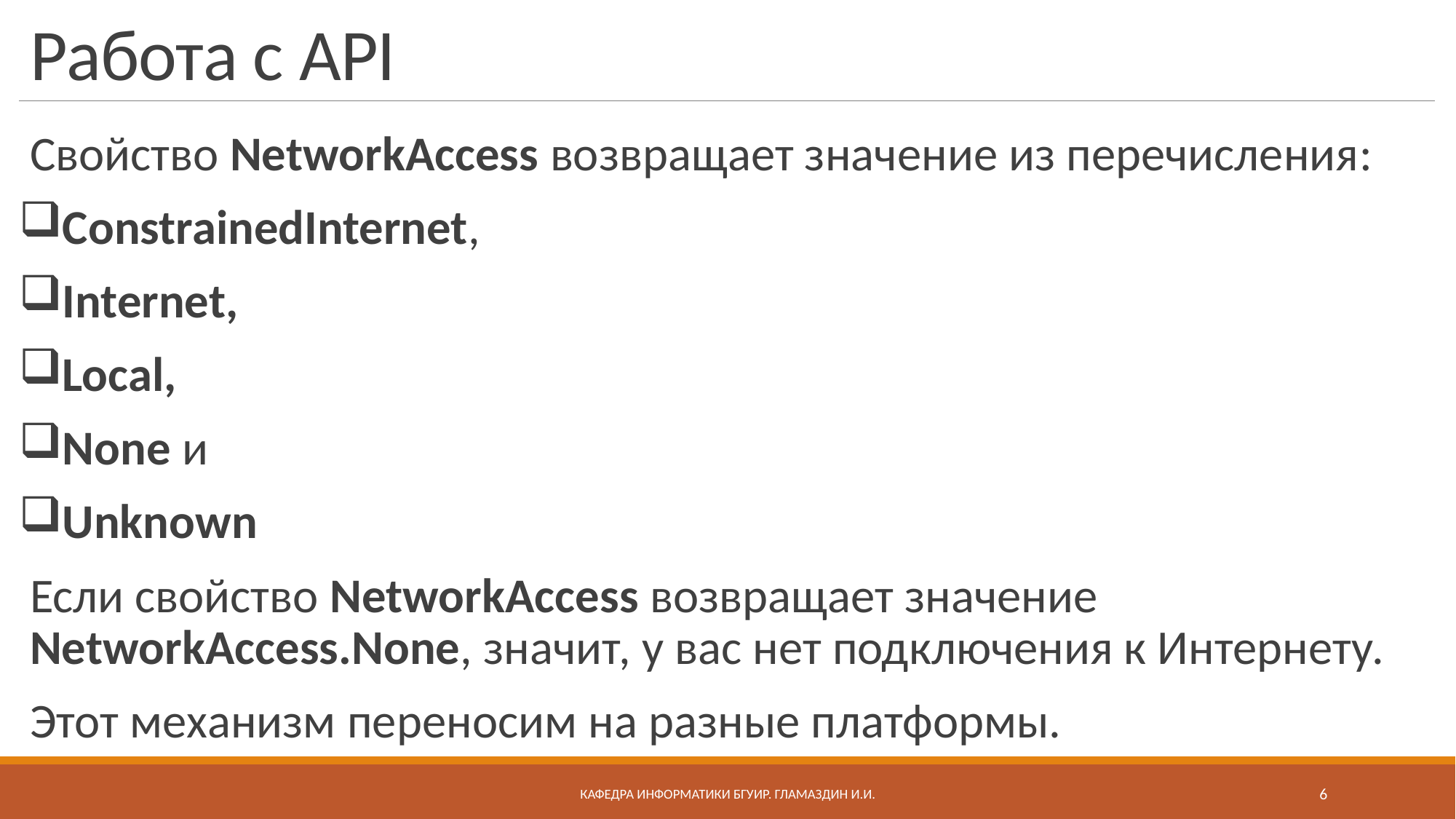

# Работа с API
Свойство NetworkAccess возвращает значение из перечисления:
ConstrainedInternet,
Internet,
Local,
None и
Unknown
Если свойство NetworkAccess возвращает значение NetworkAccess.None, значит, у вас нет подключения к Интернету.
Этот механизм переносим на разные платформы.
Кафедра информатики бгуир. Гламаздин И.и.
6